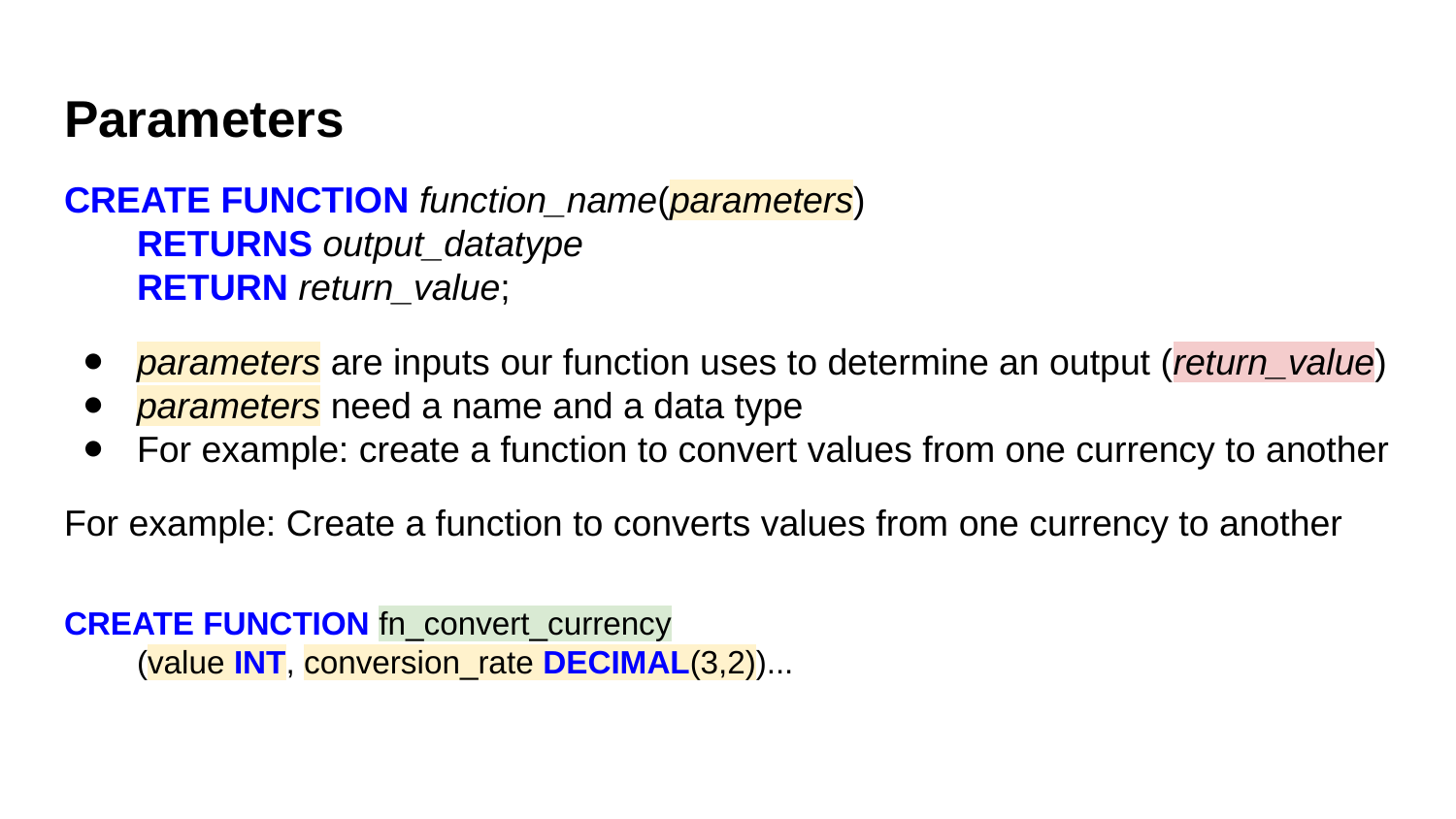

# Parameters
CREATE FUNCTION function_name(parameters)
RETURNS output_datatype
RETURN return_value;
parameters are inputs our function uses to determine an output (return_value)
parameters need a name and a data type
For example: create a function to convert values from one currency to another
For example: Create a function to converts values from one currency to another

CREATE FUNCTION fn_convert_currency
(value INT, conversion_rate DECIMAL(3,2))...